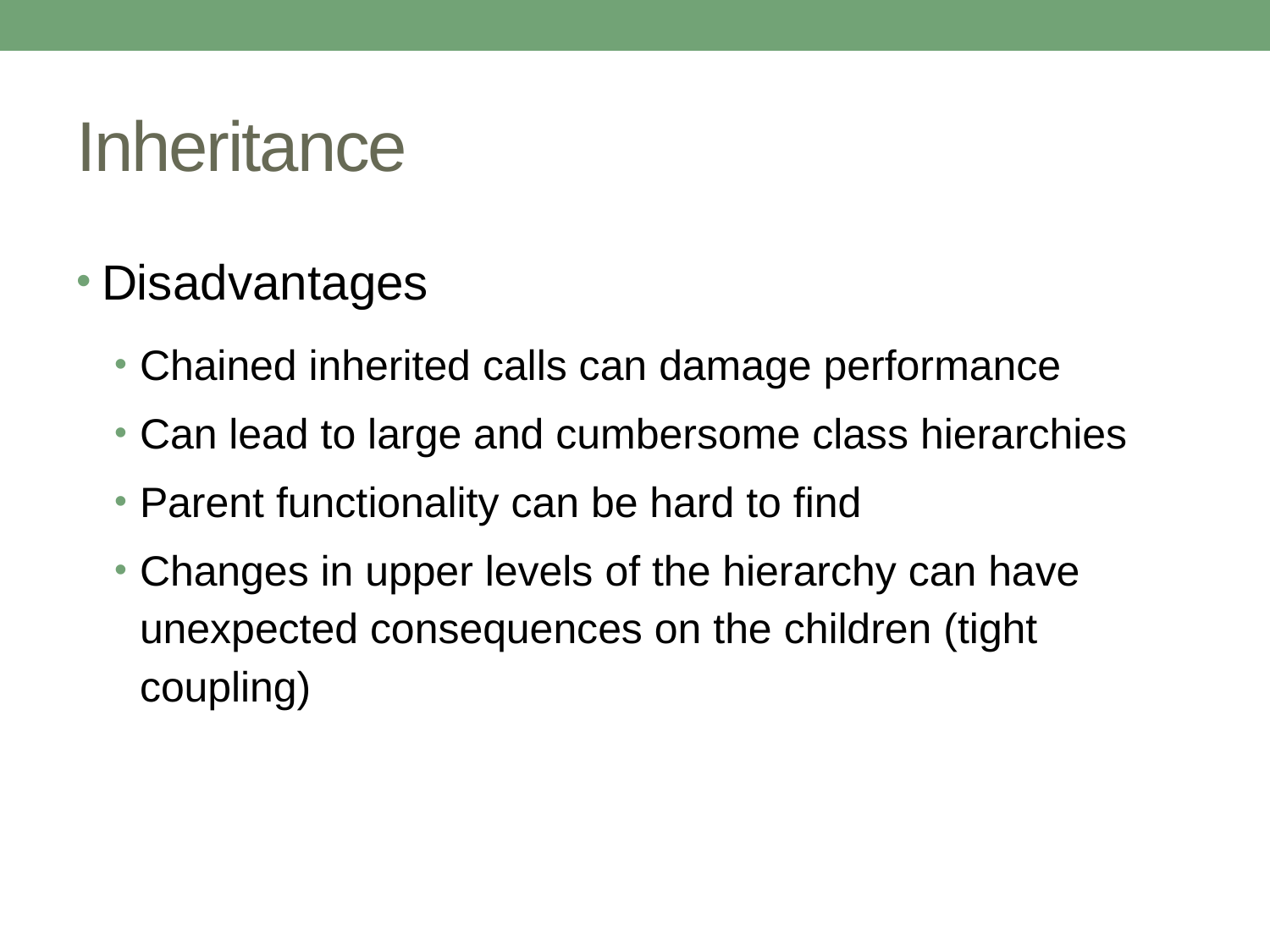

# Inheritance
Disadvantages
Chained inherited calls can damage performance
Can lead to large and cumbersome class hierarchies
Parent functionality can be hard to find
Changes in upper levels of the hierarchy can have unexpected consequences on the children (tight coupling)